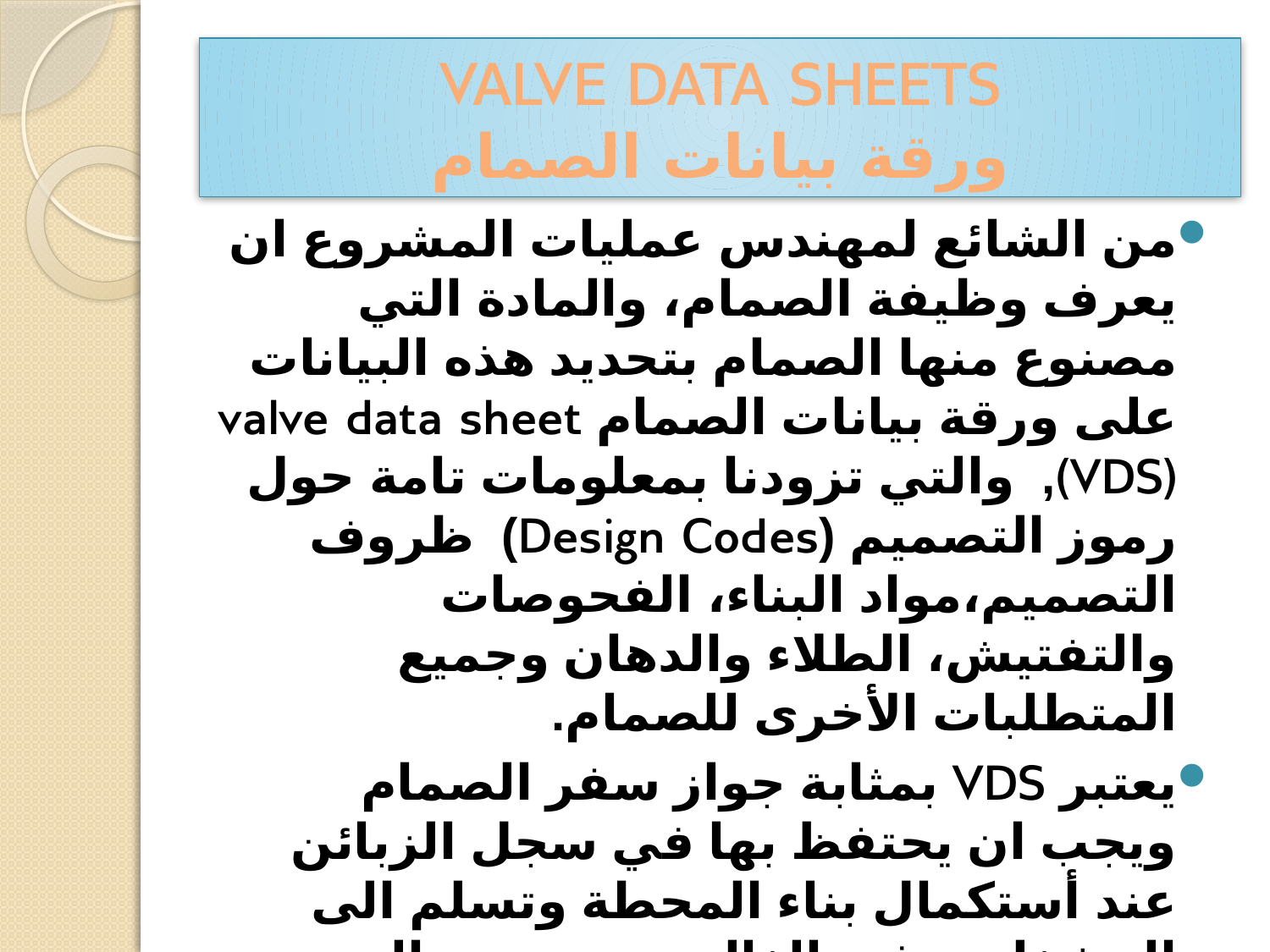

# VALVE DATA SHEETS ورقة بيانات الصمام
من الشائع لمهندس عمليات المشروع ان يعرف وظيفة الصمام، والمادة التي مصنوع منها الصمام بتحديد هذه البيانات على ورقة بيانات الصمام valve data sheet (VDS),  والتي تزودنا بمعلومات تامة حول رموز التصميم (Design Codes)  ظروف التصميم،مواد البناء، الفحوصات والتفتيش، الطلاء والدهان وجميع المتطلبات الأخرى للصمام.
يعتبر VDS بمثابة جواز سفر الصمام ويجب ان يحتفظ بها في سجل الزبائن عند أستكمال بناء المحطة وتسلم الى المشغلين. في الغالب يتم تزويد الزبون بكتيب الصيانة حيث يتم توضيح فيه كيفية اجراء عمليات التصليح واستبدال المكونات التالفة مثل المقاعد والعجلات  اليدوية للتشغيل